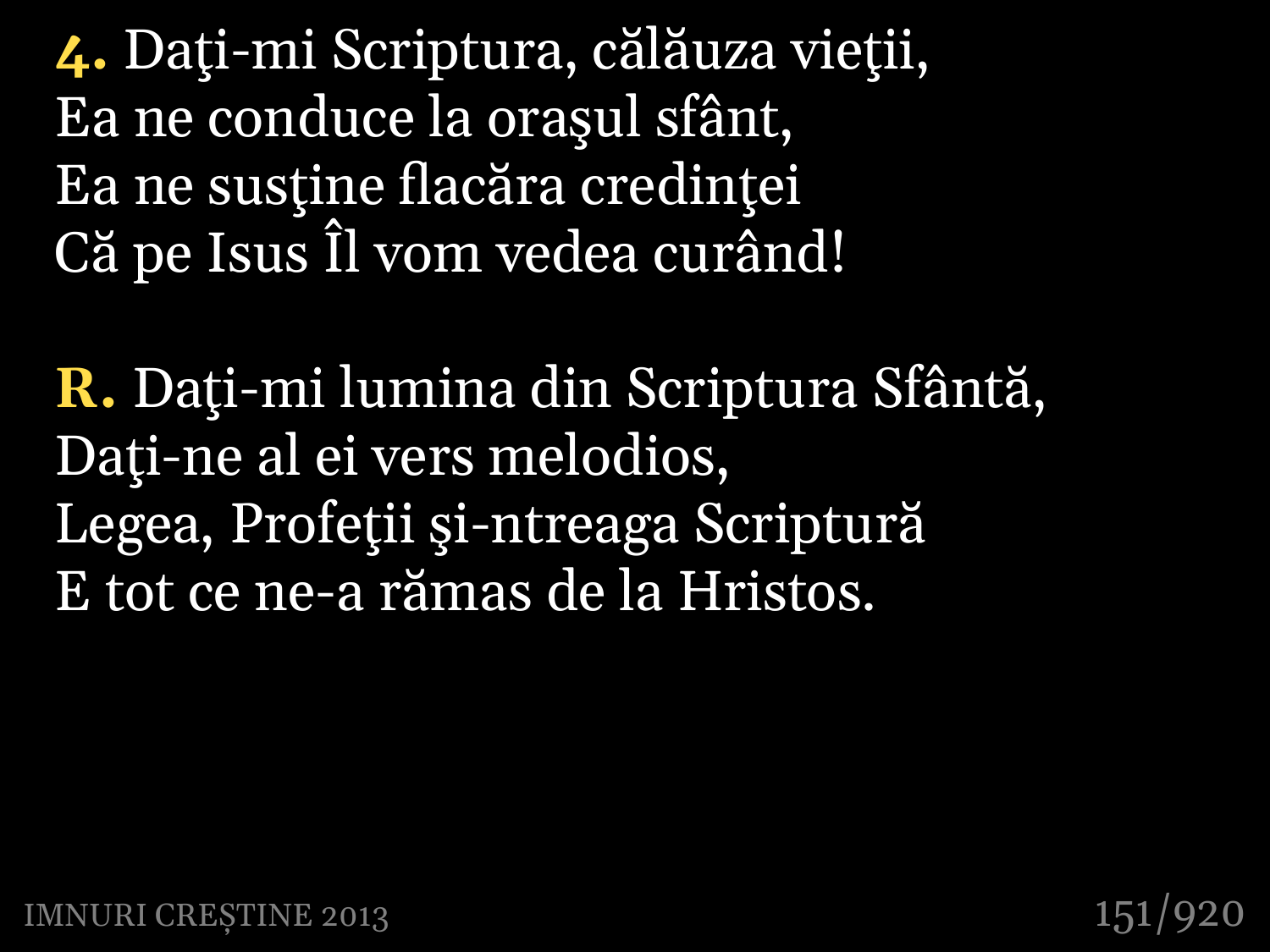

4. Daţi-mi Scriptura, călăuza vieţii,
Ea ne conduce la oraşul sfânt,
Ea ne susţine flacăra credinţei
Că pe Isus Îl vom vedea curând!

R. Daţi-mi lumina din Scriptura Sfântă,
Daţi-ne al ei vers melodios,
Legea, Profeţii şi-ntreaga Scriptură
E tot ce ne-a rămas de la Hristos.
151/920
IMNURI CREȘTINE 2013